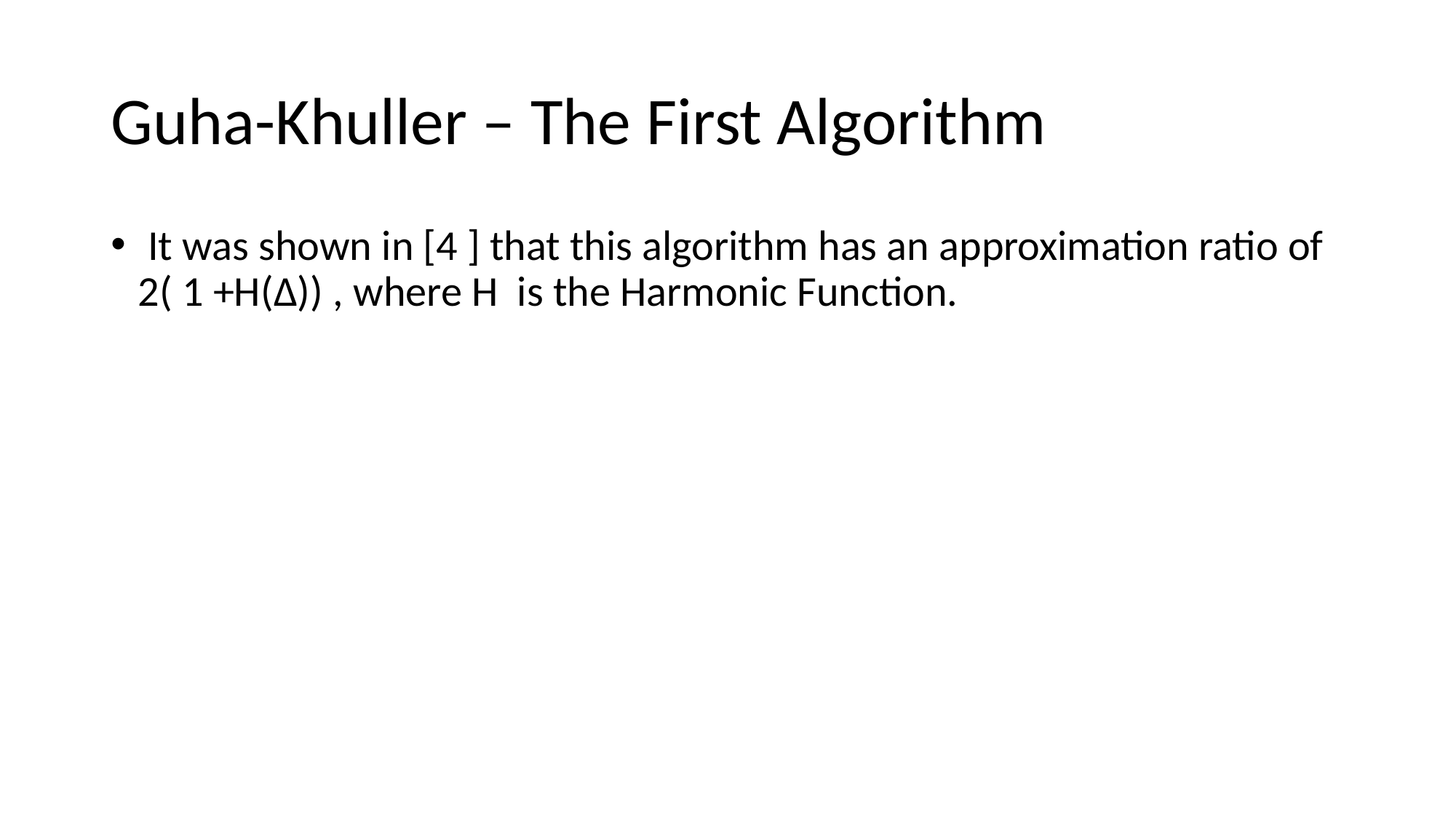

# Guha-Khuller – The First Algorithm
 It was shown in [4 ] that this algorithm has an approximation ratio of 2( 1 +H(Δ)) , where H  is the Harmonic Function.